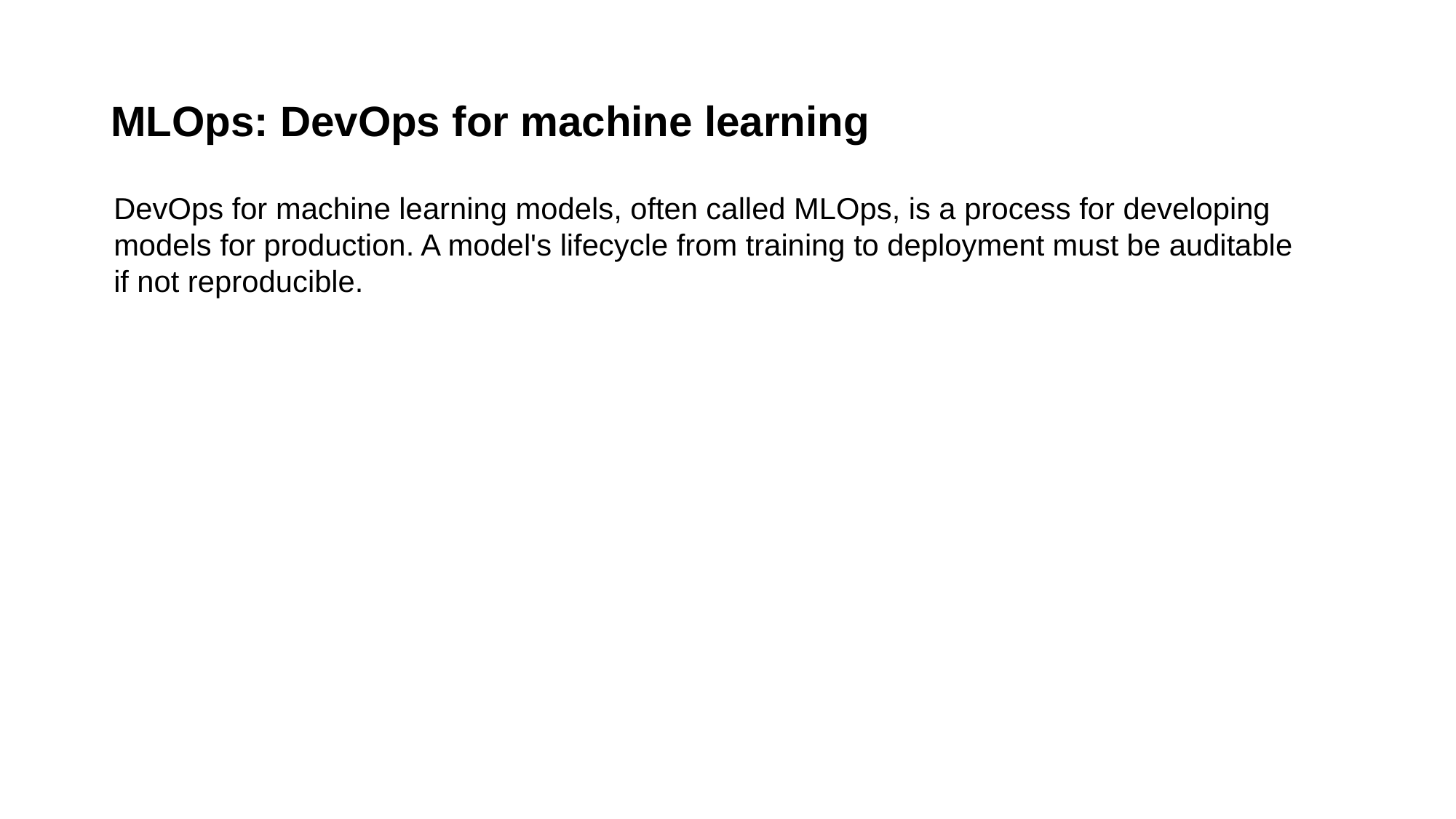

# MLOps: DevOps for machine learning
DevOps for machine learning models, often called MLOps, is a process for developing models for production. A model's lifecycle from training to deployment must be auditable if not reproducible.